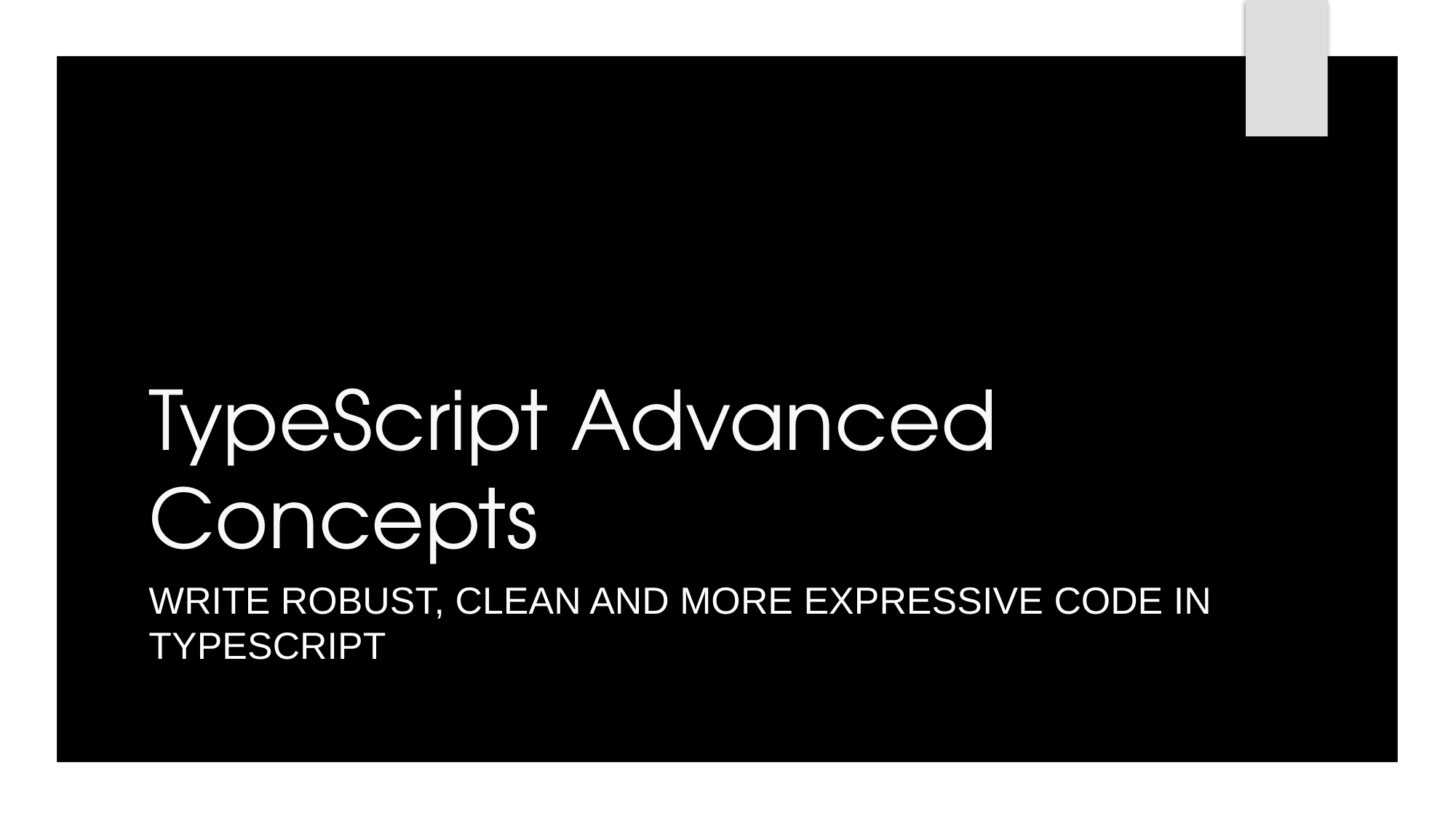

# TypeScript Advanced Concepts
Write robust, clean and more expressive code in typescript